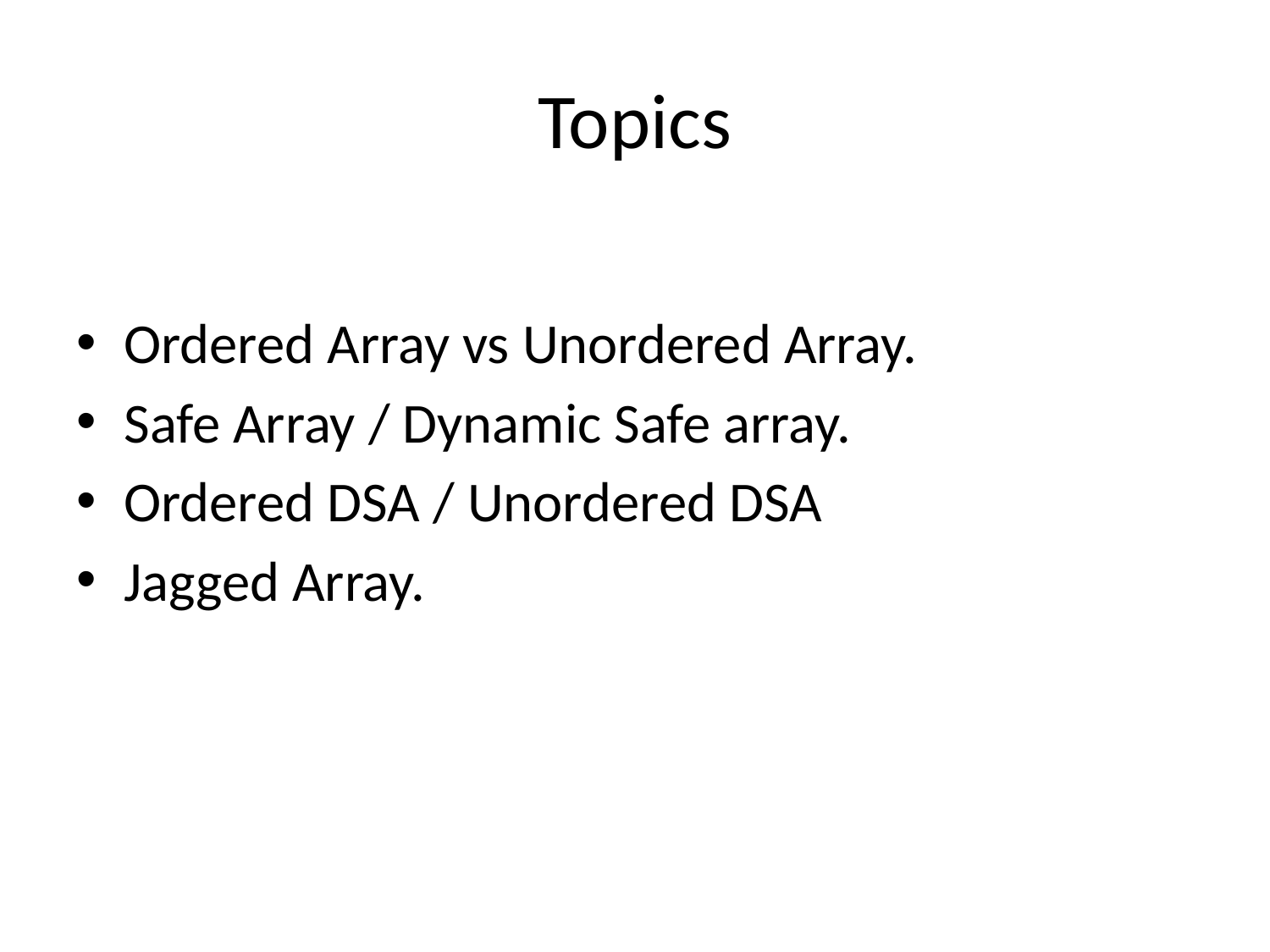

# Topics

Ordered Array vs Unordered Array.
Safe Array / Dynamic Safe array.
Ordered DSA / Unordered DSA
Jagged Array.